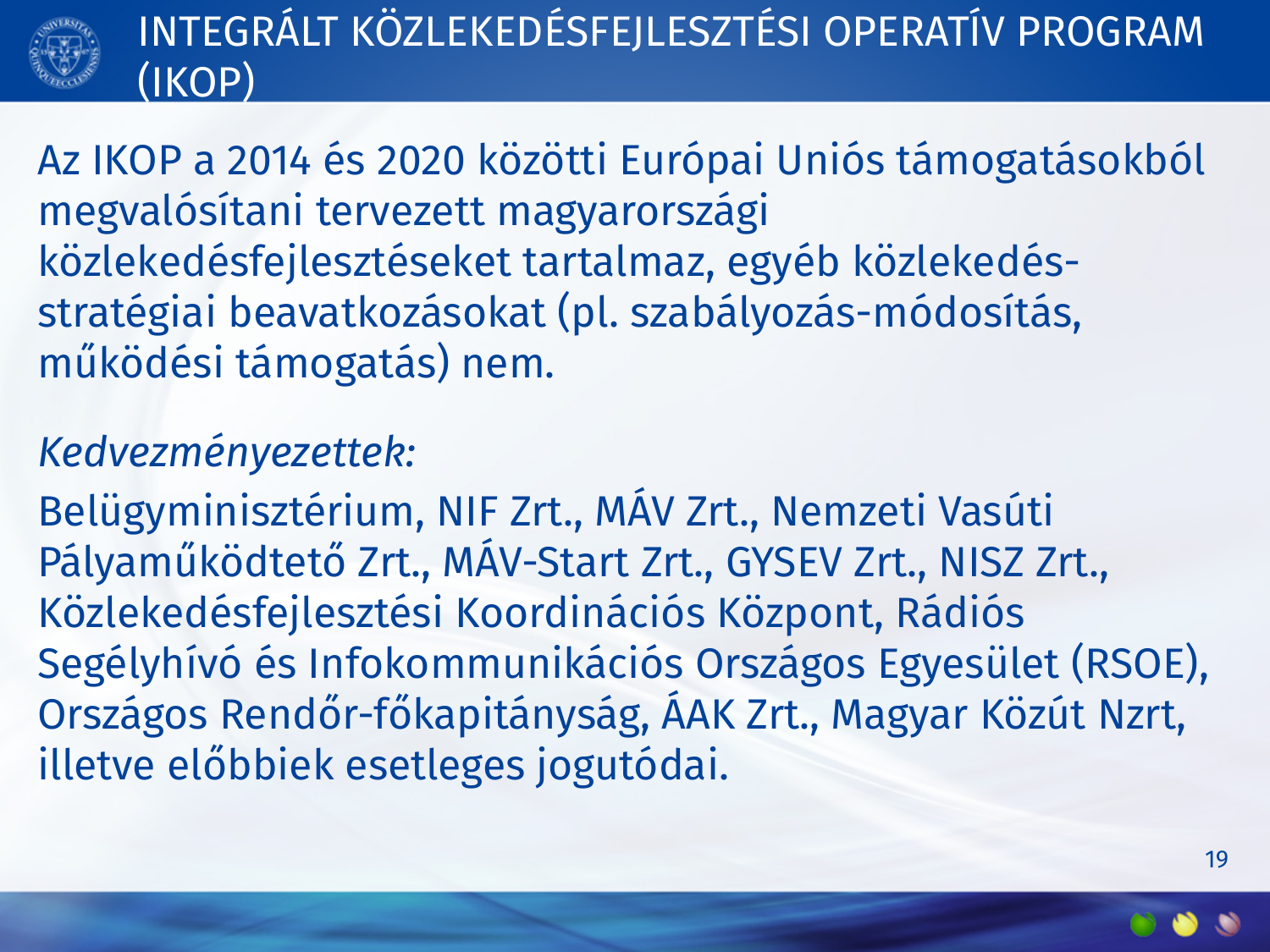

# INTEGRÁLT KÖZLEKEDÉSFEJLESZTÉSI OPERATÍV PROGRAM (IKOP)
Az IKOP a 2014 és 2020 közötti Európai Uniós támogatásokból megvalósítani tervezett magyarországi közlekedésfejlesztéseket tartalmaz, egyéb közlekedés-stratégiai beavatkozásokat (pl. szabályozás-módosítás, működési támogatás) nem.

Kedvezményezettek:
Belügyminisztérium, NIF Zrt., MÁV Zrt., Nemzeti Vasúti Pályaműködtető Zrt., MÁV-Start Zrt., GYSEV Zrt., NISZ Zrt., Közlekedésfejlesztési Koordinációs Központ, Rádiós Segélyhívó és Infokommunikációs Országos Egyesület (RSOE), Országos Rendőr-főkapitányság, ÁAK Zrt., Magyar Közút Nzrt, illetve előbbiek esetleges jogutódai.
19